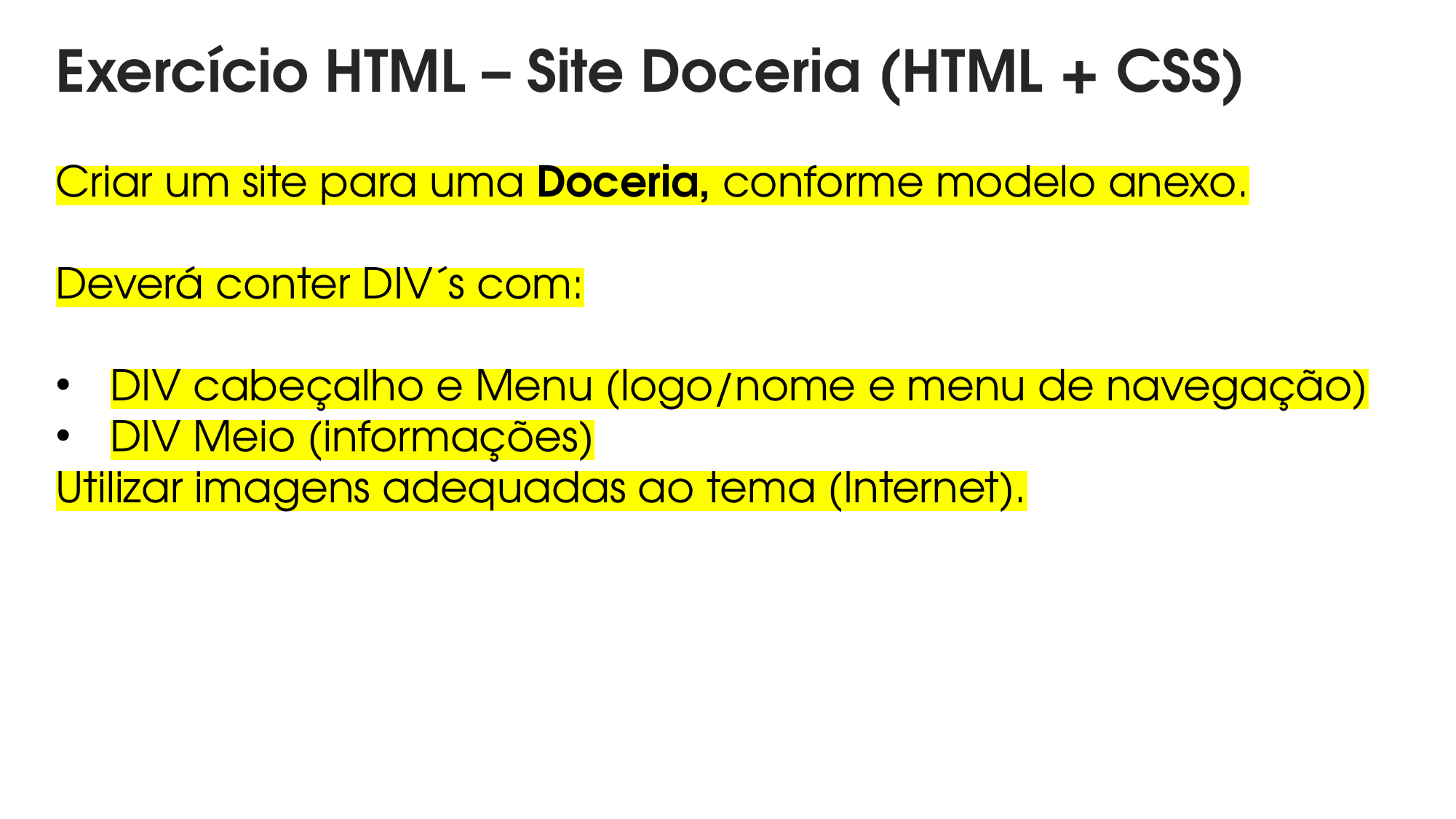

# Exercício HTML – Site Doceria (HTML + CSS)
Criar um site para uma Doceria, conforme modelo anexo.

Deverá conter DIV´s com:

DIV cabeçalho e Menu (logo/nome e menu de navegação)
DIV Meio (informações)
Utilizar imagens adequadas ao tema (Internet).